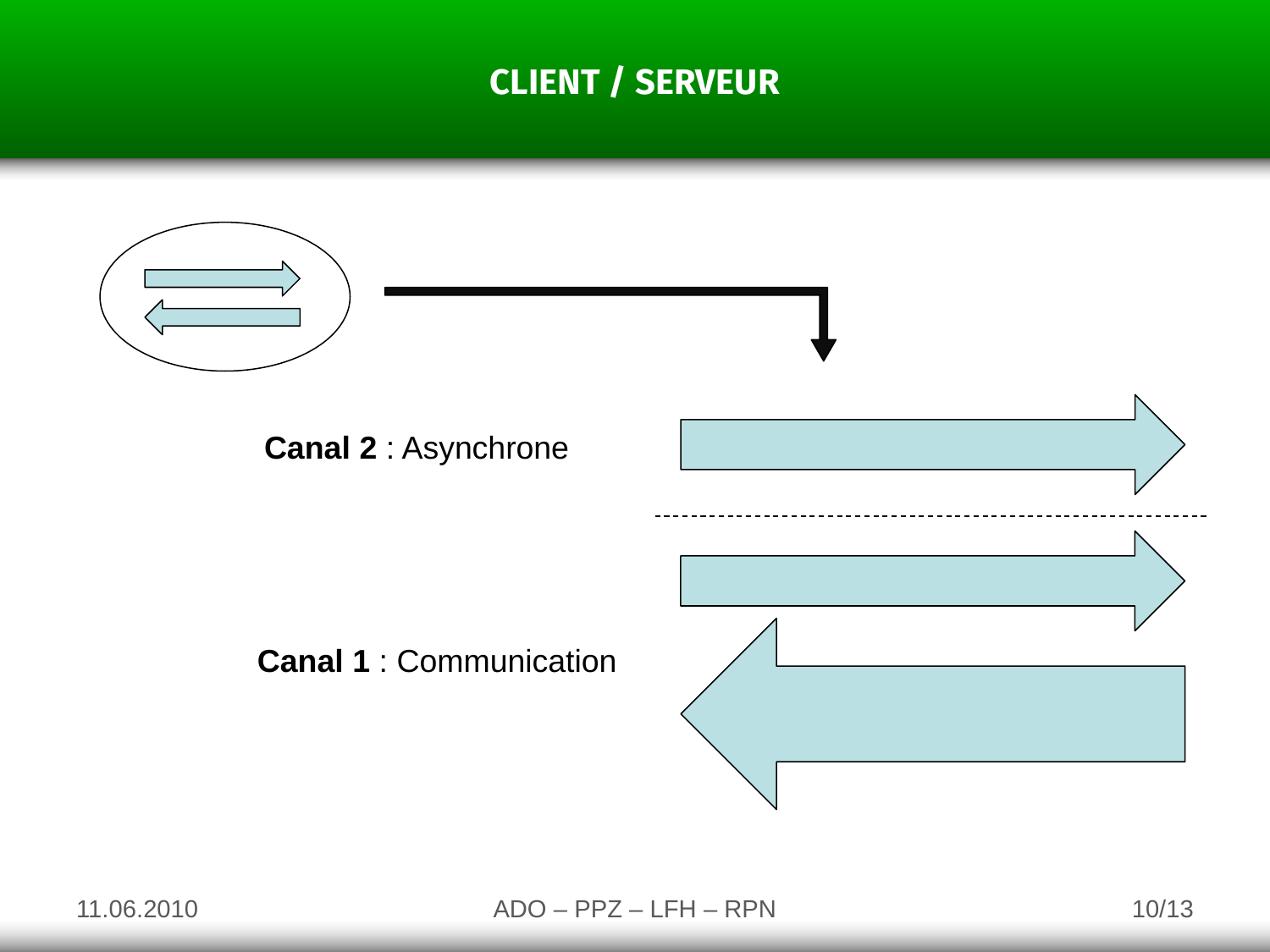

CLIENT / SERVEUR

Canal 2 : Asynchrone

Canal 1 : Communication
11.06.2010
ADO – PPZ – LFH – RPN
10/13